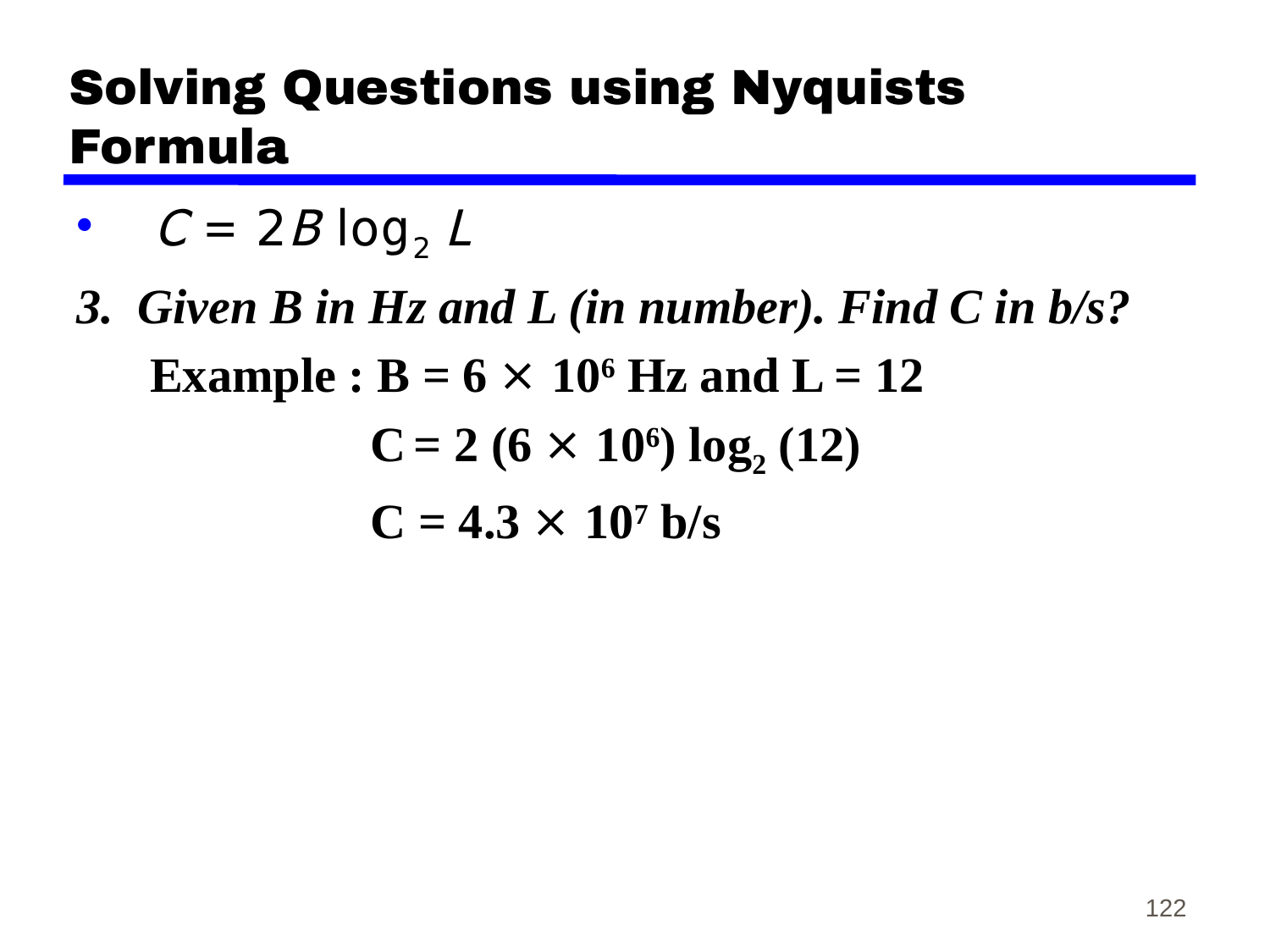

# Solving Questions using Nyquists Formula
 C = 2B log2 L
3.  Given B in Hz and L (in number). Find C in b/s?
      Example : B = 6 × 106 Hz and L = 12
                        C = 2 (6 × 106) log2 (12)
                        C = 4.3 × 107 b/s

122